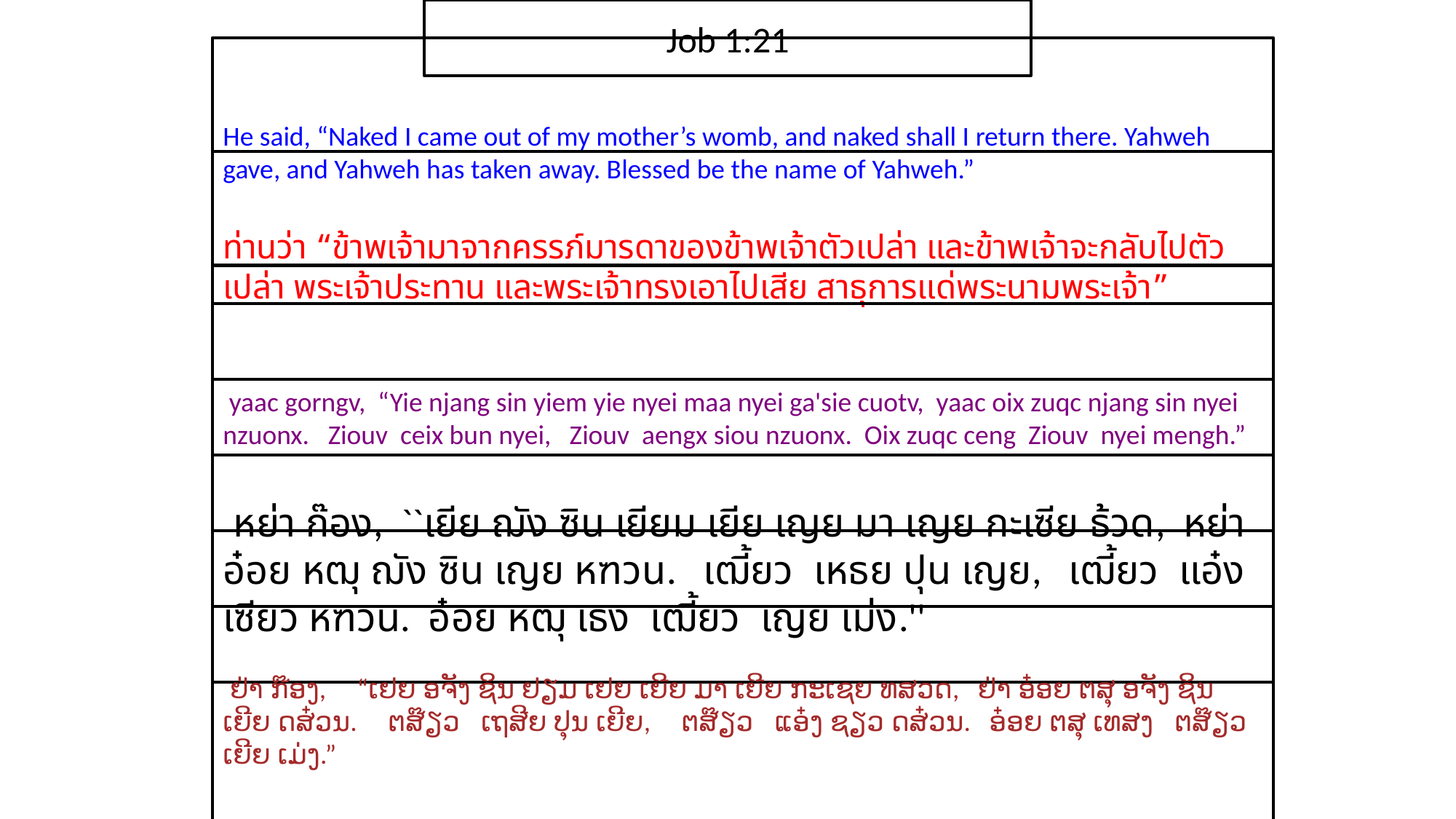

Job 1:21
He said, “Naked I came out of my mother’s womb, and naked shall I return there. Yahweh gave, and Yahweh has taken away. Blessed be the name of Yahweh.”
ท่าน​ว่า “ข้าพเจ้า​มา​จาก​ครรภ์​มารดา​ของ​ข้าพเจ้า​ตัว​เปล่า และ​ข้าพเจ้า​จะ​กลับไป​ตัว​เปล่า ​พระ​เจ้า​ประทาน และ​พระ​เจ้า​ทรง​เอา​ไป​เสีย สาธุการ​แด่​พระ​นาม​พระ​เจ้า”
 yaac gorngv,  “Yie njang sin yiem yie nyei maa nyei ga'sie cuotv,  yaac oix zuqc njang sin nyei nzuonx.   Ziouv  ceix bun nyei,   Ziouv  aengx siou nzuonx.  Oix zuqc ceng  Ziouv  nyei mengh.”
 หย่า ก๊อง,  ``เยีย ฌัง ซิน เยียม เยีย เญย มา เญย กะเซีย ธ้วด,  หย่า อ๋อย หฒุ ฌัง ซิน เญย หฑวน.   เฒี้ยว  เหธย ปุน เญย,   เฒี้ยว  แอ๋ง เซียว หฑวน.  อ๋อย หฒุ เธง  เฒี้ยว  เญย เม่ง.''
 ຢ່າ ກ໊ອງ,     “ເຢຍ ອຈັງ ຊິນ ຢຽມ ເຢຍ ເຍີຍ ມາ ເຍີຍ ກະເຊຍ ທສວດ,   ຢ່າ ອ໋ອຍ ຕສຸ ອຈັງ ຊິນ ເຍີຍ ດສ໋ວນ.     ຕສ໊ຽວ   ເຖສີຍ ປຸນ ເຍີຍ,     ຕສ໊ຽວ   ແອ໋ງ ຊຽວ ດສ໋ວນ.   ອ໋ອຍ ຕສຸ ເທສງ   ຕສ໊ຽວ   ເຍີຍ ເມ່ງ.”